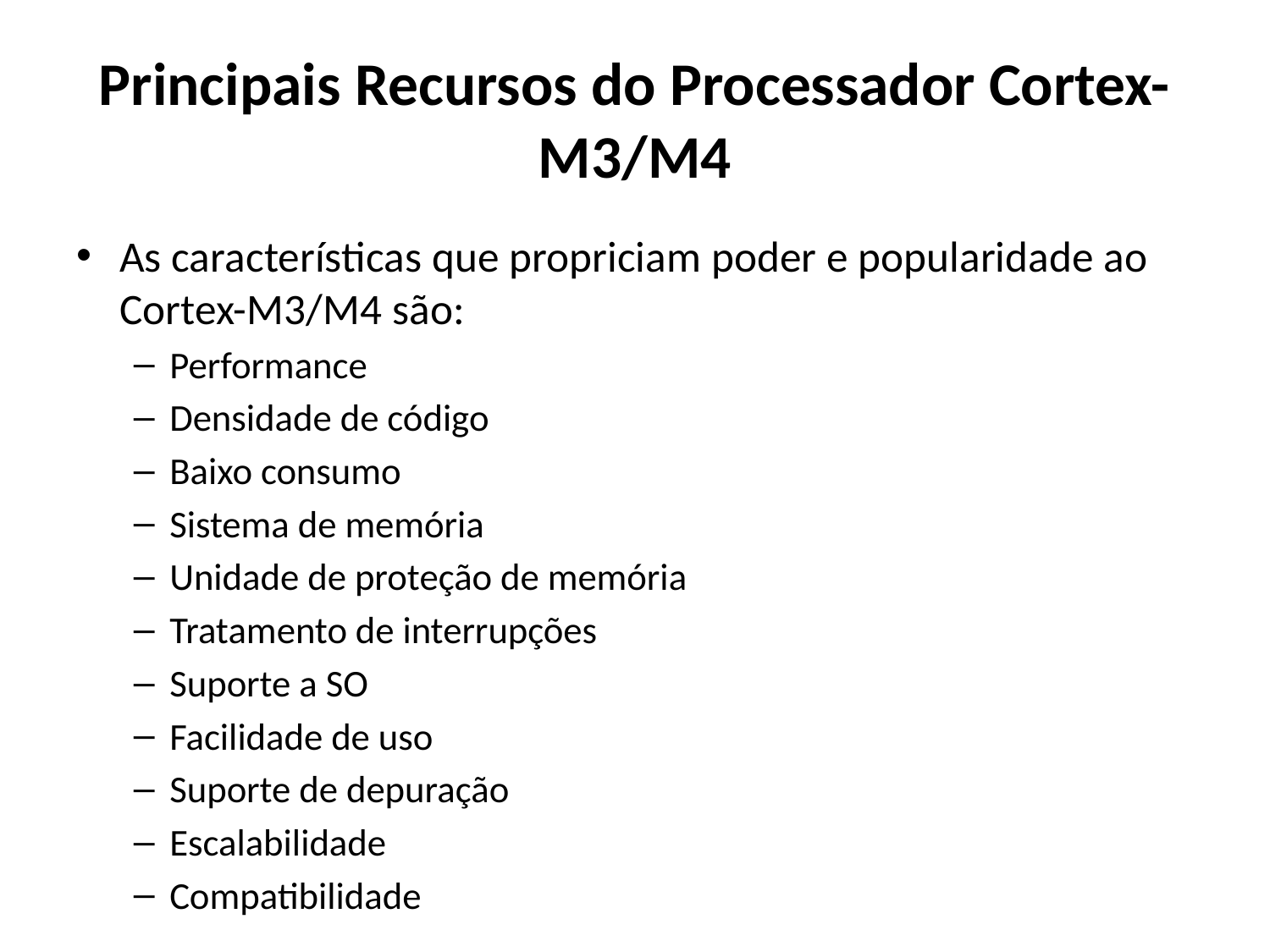

# Principais Recursos do Processador Cortex-M3/M4
As características que propriciam poder e popularidade ao Cortex-M3/M4 são:
Performance
Densidade de código
Baixo consumo
Sistema de memória
Unidade de proteção de memória
Tratamento de interrupções
Suporte a SO
Facilidade de uso
Suporte de depuração
Escalabilidade
Compatibilidade